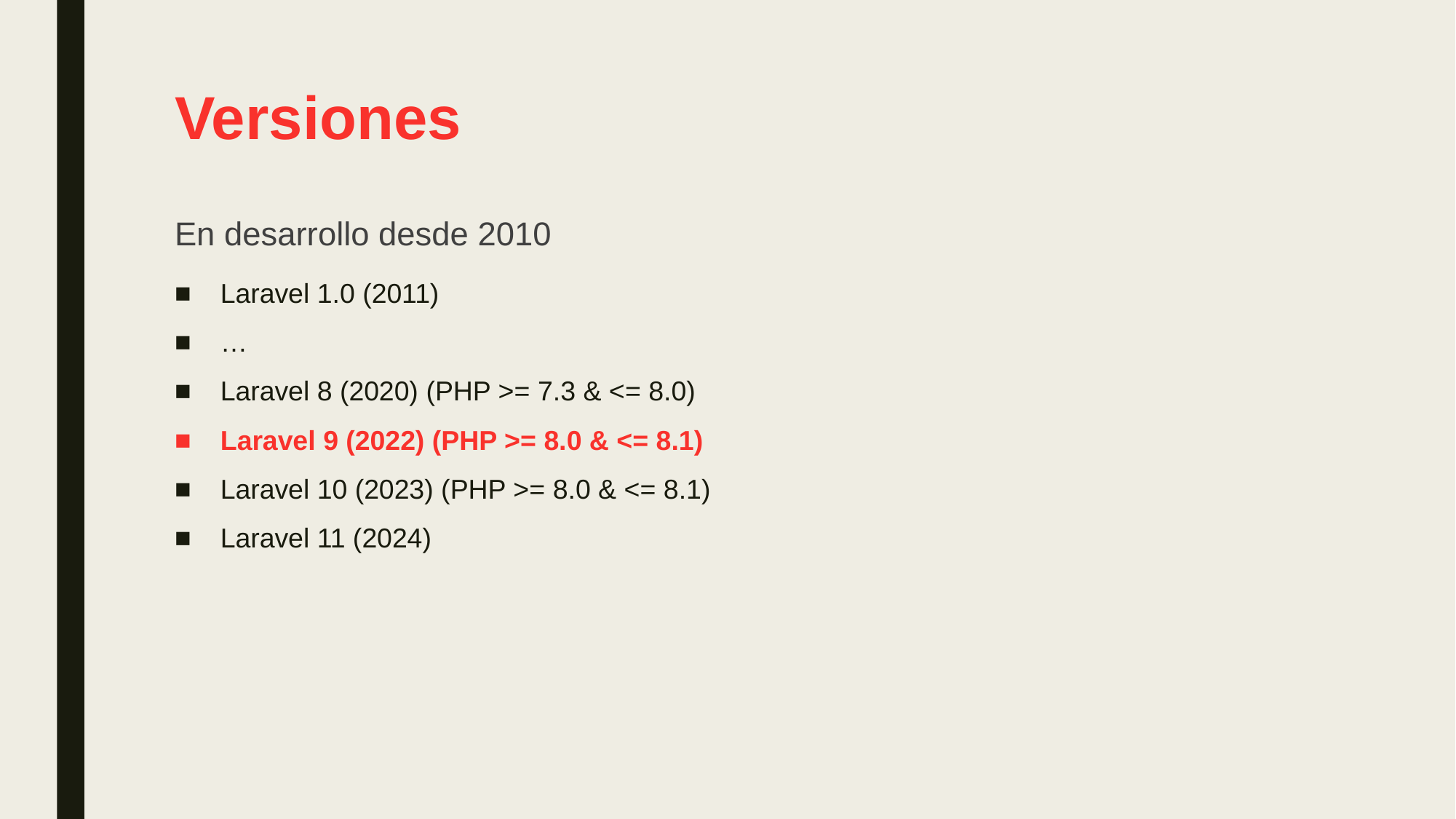

# Versiones En desarrollo desde 2010
Laravel 1.0 (2011)
…
Laravel 8 (2020) (PHP >= 7.3 & <= 8.0)
Laravel 9 (2022) (PHP >= 8.0 & <= 8.1)
Laravel 10 (2023) (PHP >= 8.0 & <= 8.1)
Laravel 11 (2024)